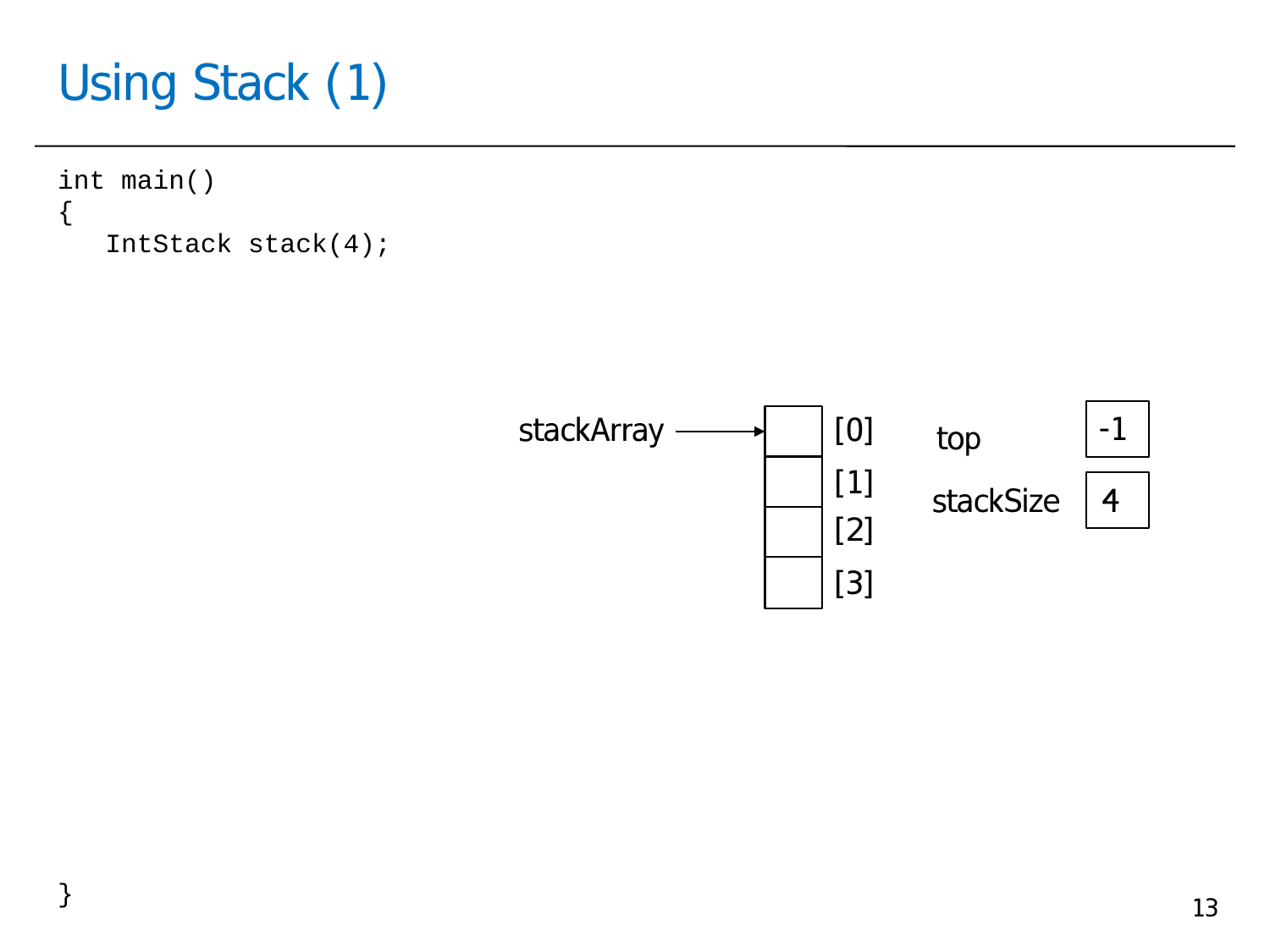

# Using Stack (1)
int main()
{
   IntStack stack(4);

}

-1
stackArray
[0]

top
[1]

4
stackSize
[2]
[3]
13